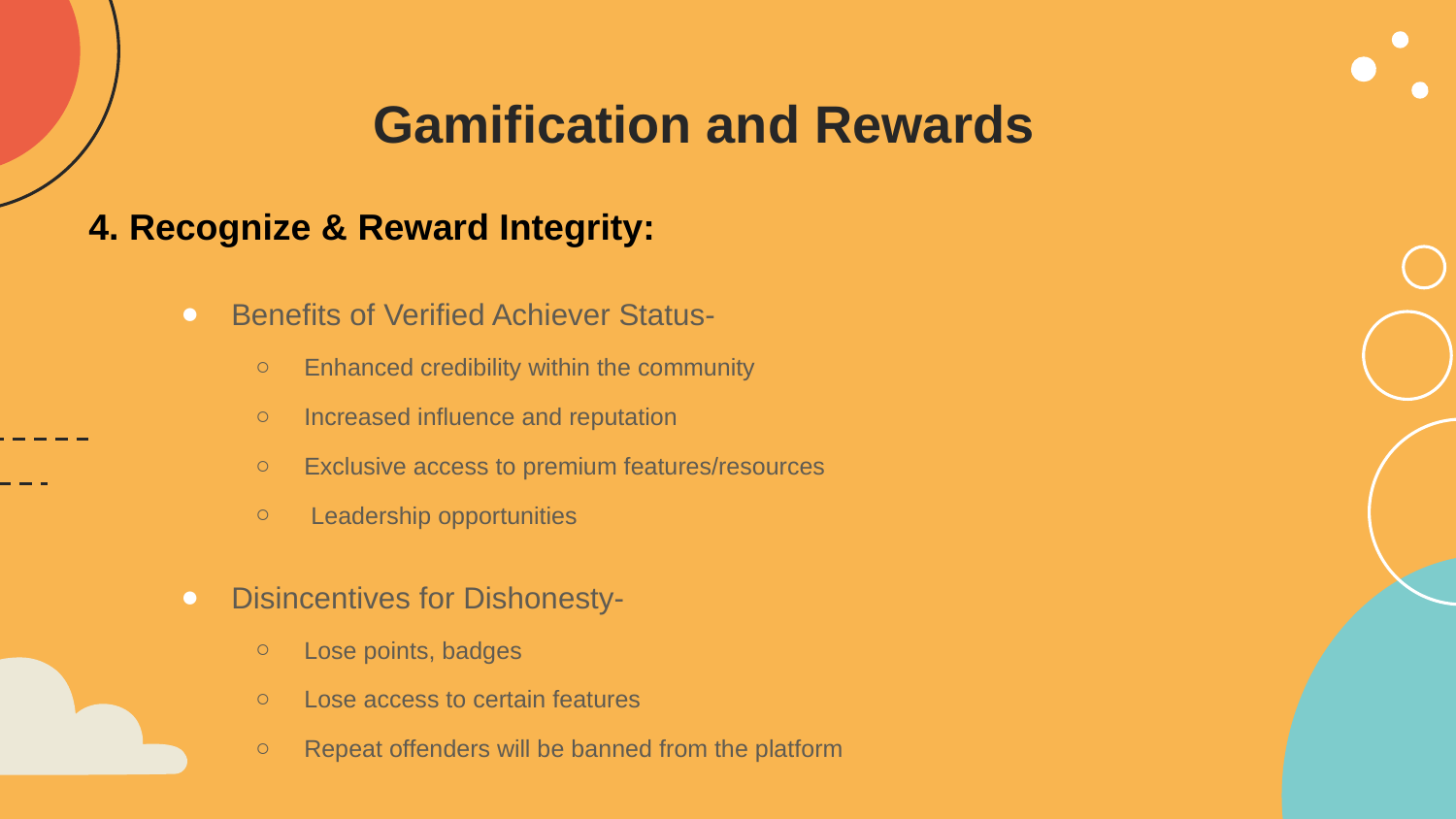

# Gamification and Rewards
4. Recognize & Reward Integrity:
Benefits of Verified Achiever Status-
Enhanced credibility within the community
Increased influence and reputation
Exclusive access to premium features/resources
 Leadership opportunities

Disincentives for Dishonesty-
Lose points, badges
Lose access to certain features
Repeat offenders will be banned from the platform